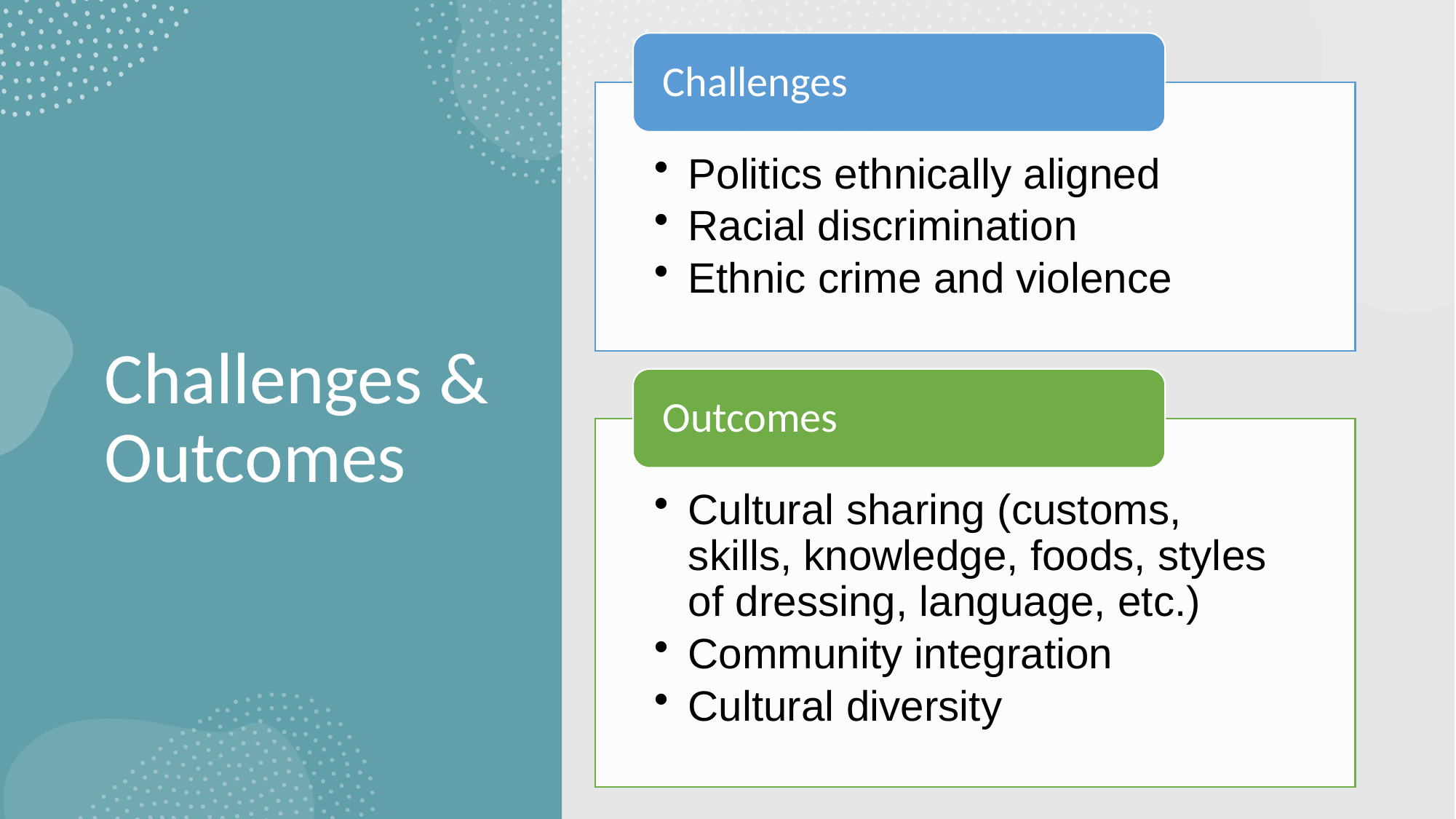

Politics ethnically aligned
Racial discrimination
Ethnic crime and violence
Challenges
Cultural sharing (customs, skills, knowledge, foods, styles of dressing, language, etc.)
Community integration
Cultural diversity
Outcomes
# Challenges & Outcomes